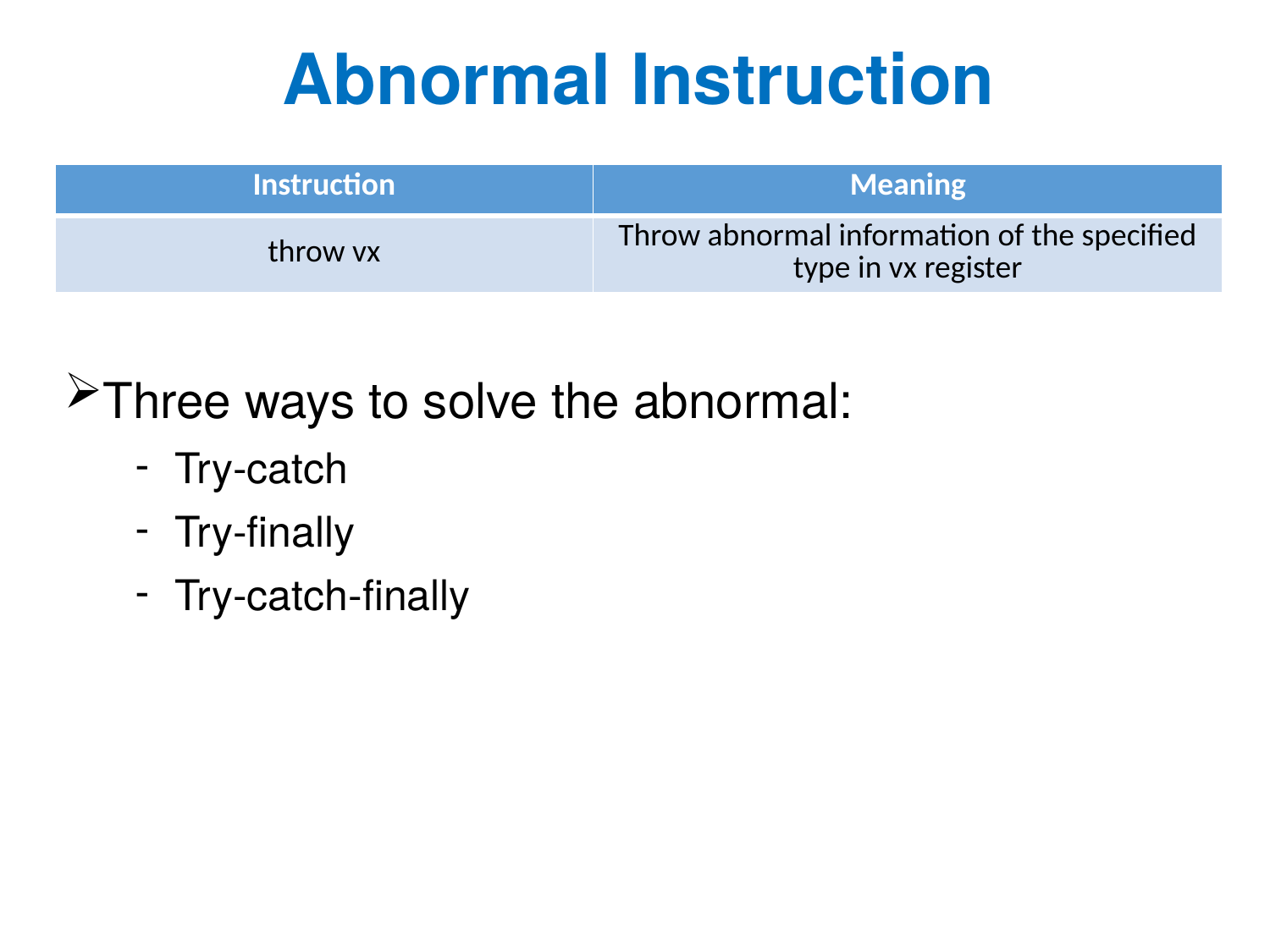

# Abnormal Instruction
| Instruction | Meaning |
| --- | --- |
| throw vx | Throw abnormal information of the specified type in vx register |
Three ways to solve the abnormal:
Try-catch
Try-finally
Try-catch-finally